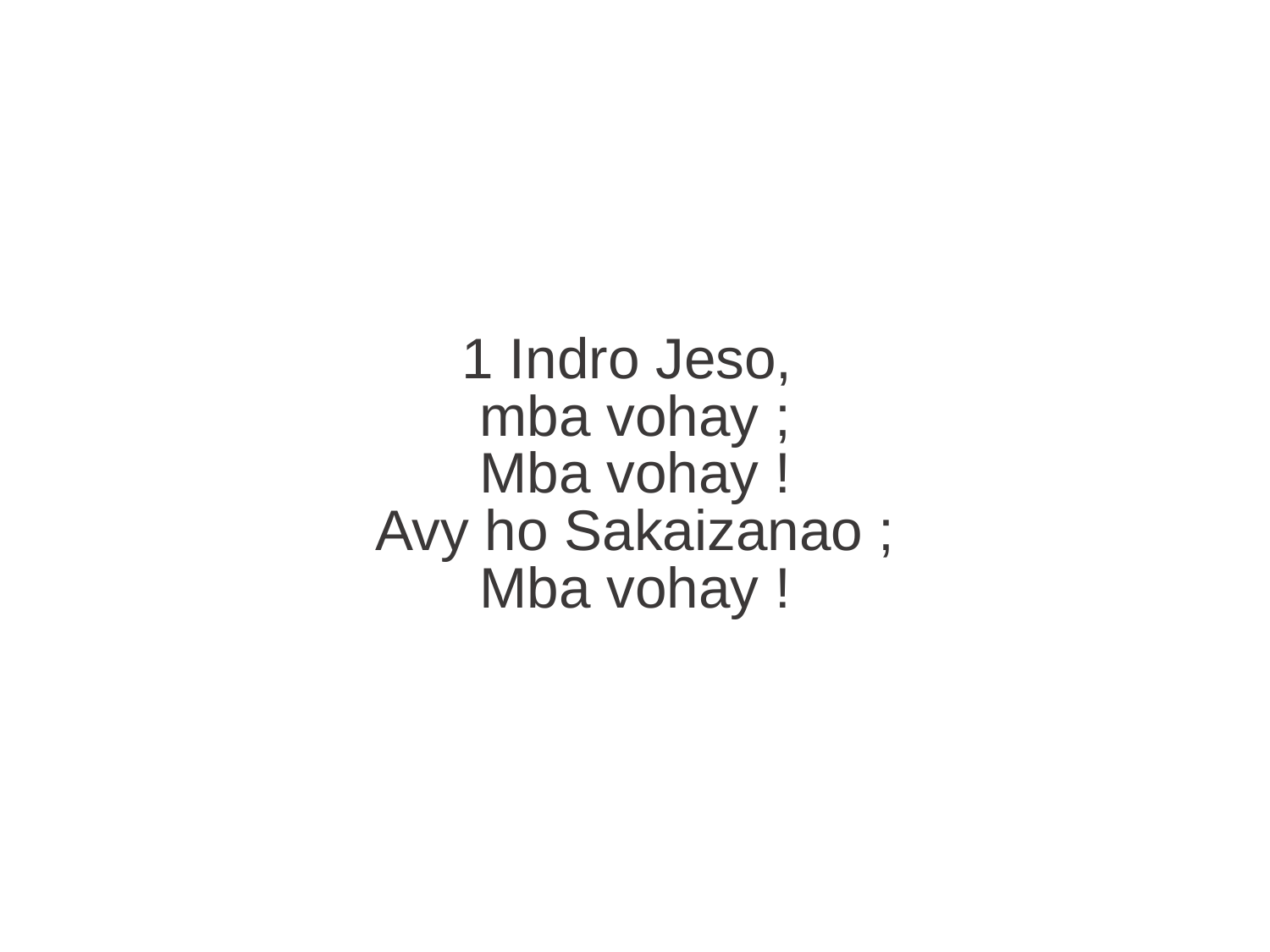

1 Indro Jeso,
mba vohay ;
Mba vohay !
Avy ho Sakaizanao ;
Mba vohay !